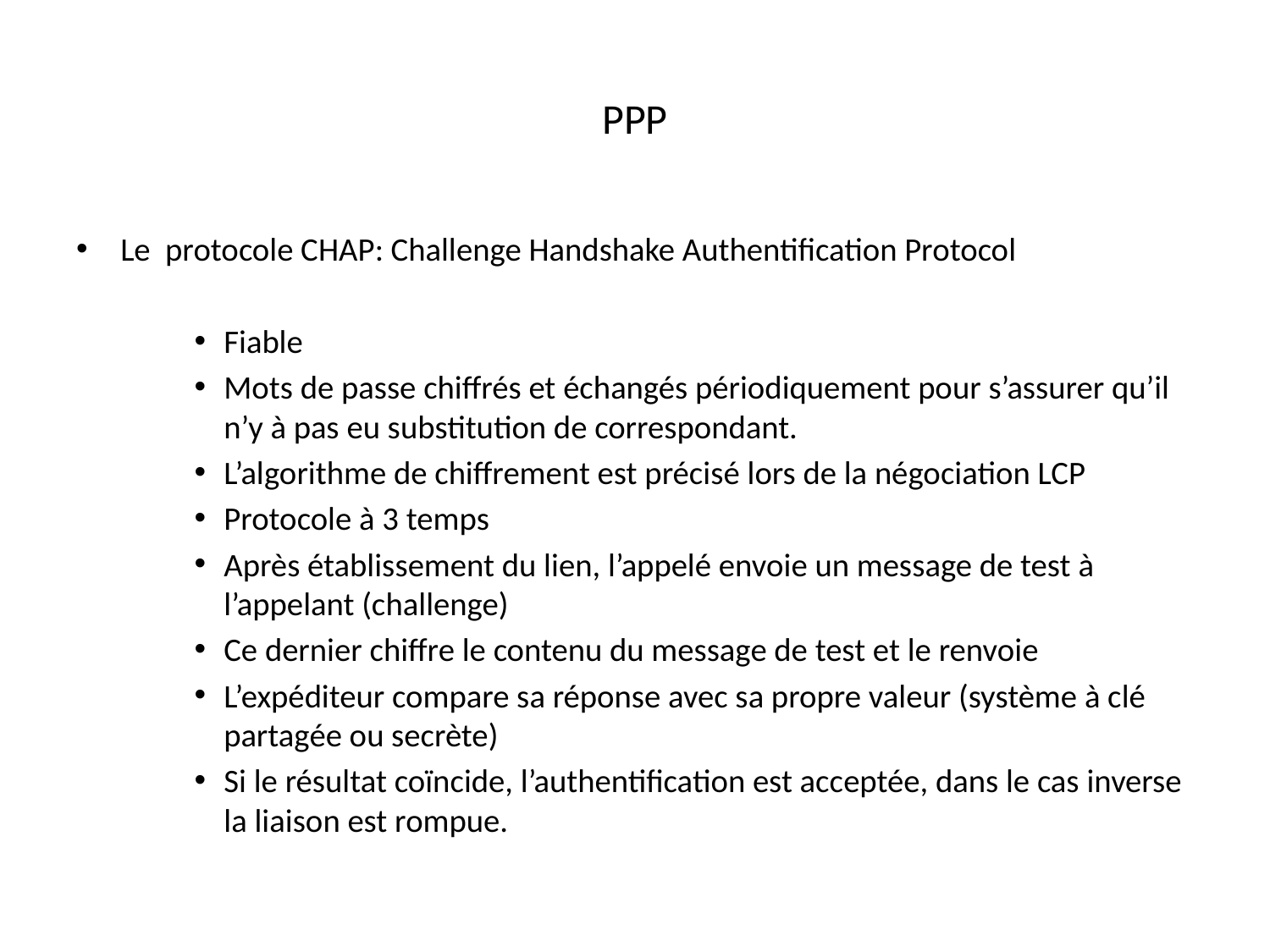

# PPP
Le  protocole CHAP: Challenge Handshake Authentification Protocol

Fiable
Mots de passe chiffrés et échangés périodiquement pour s’assurer qu’il n’y à pas eu substitution de correspondant.
L’algorithme de chiffrement est précisé lors de la négociation LCP
Protocole à 3 temps
Après établissement du lien, l’appelé envoie un message de test à l’appelant (challenge)
Ce dernier chiffre le contenu du message de test et le renvoie
L’expéditeur compare sa réponse avec sa propre valeur (système à clé partagée ou secrète)
Si le résultat coïncide, l’authentification est acceptée, dans le cas inverse la liaison est rompue.